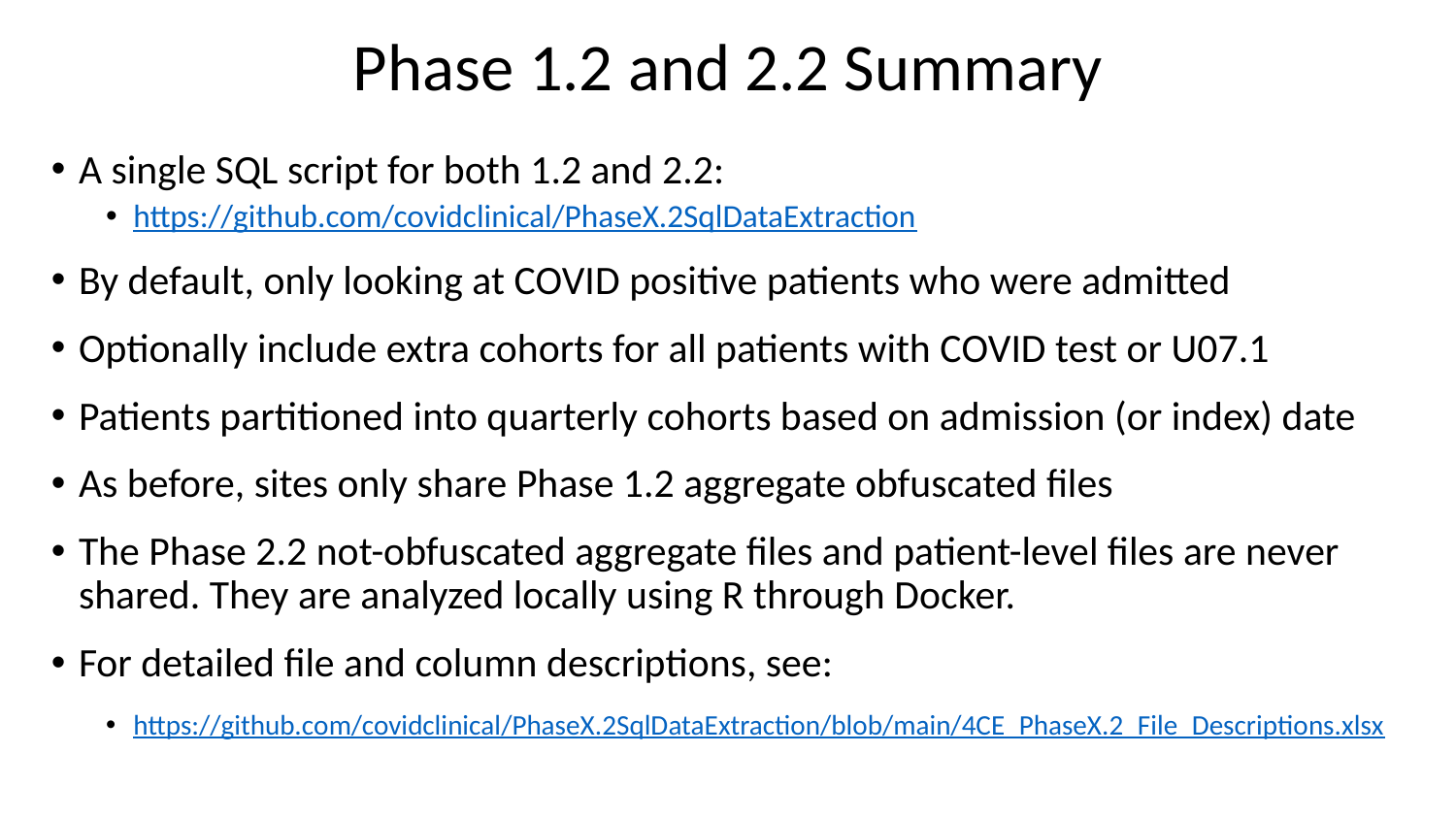

# Phase 1.2 and 2.2 Summary
A single SQL script for both 1.2 and 2.2:
https://github.com/covidclinical/PhaseX.2SqlDataExtraction
By default, only looking at COVID positive patients who were admitted
Optionally include extra cohorts for all patients with COVID test or U07.1
Patients partitioned into quarterly cohorts based on admission (or index) date
As before, sites only share Phase 1.2 aggregate obfuscated files
The Phase 2.2 not-obfuscated aggregate files and patient-level files are never shared. They are analyzed locally using R through Docker.
For detailed file and column descriptions, see:
https://github.com/covidclinical/PhaseX.2SqlDataExtraction/blob/main/4CE_PhaseX.2_File_Descriptions.xlsx